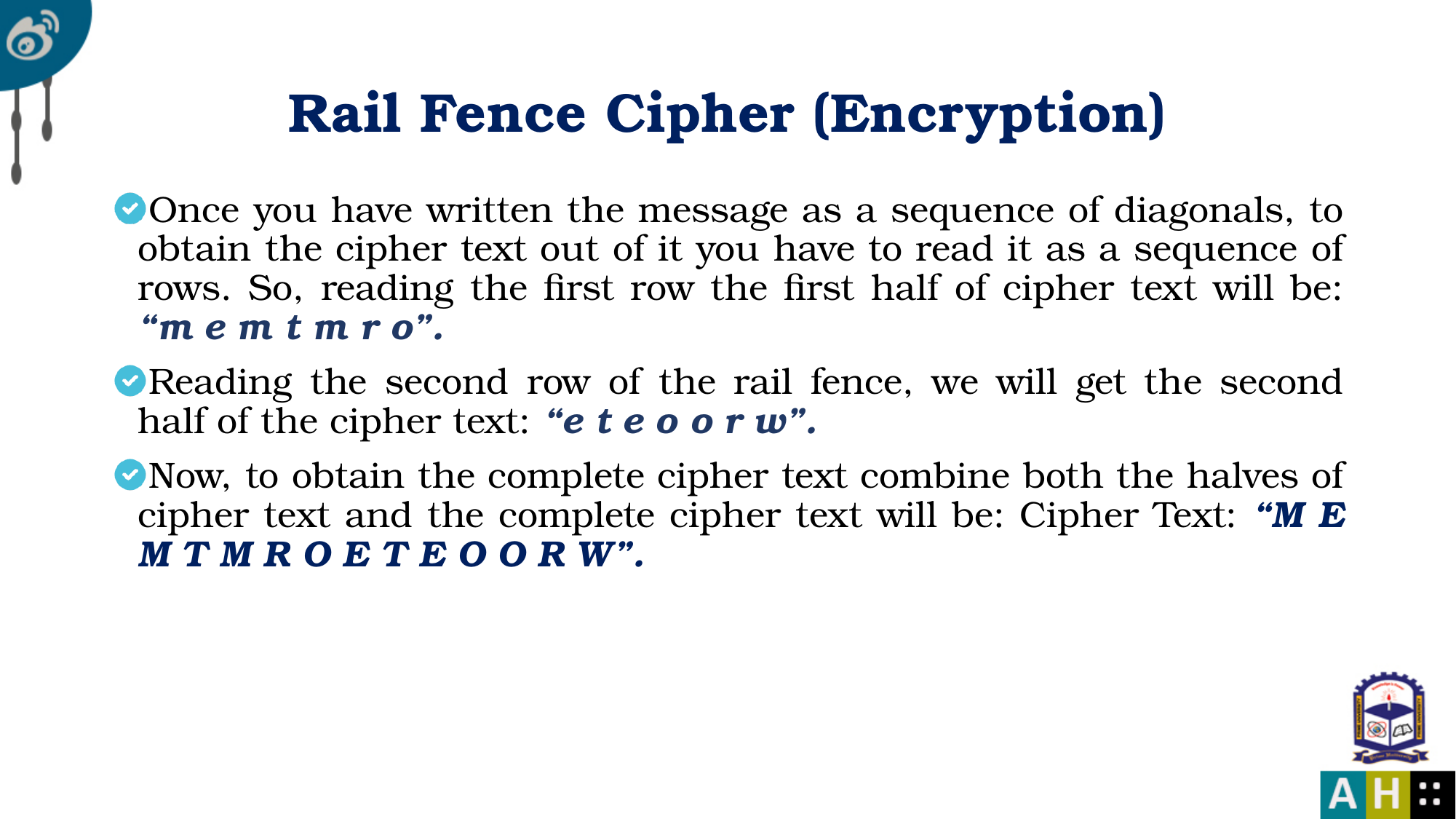

# Rail Fence Cipher (Encryption)
Once you have written the message as a sequence of diagonals, to obtain the cipher text out of it you have to read it as a sequence of rows. So, reading the first row the first half of cipher text will be: “m e m t m r o”.
Reading the second row of the rail fence, we will get the second half of the cipher text: “e t e o o r w”.
Now, to obtain the complete cipher text combine both the halves of cipher text and the complete cipher text will be: Cipher Text: “M E M T M R O E T E O O R W”.